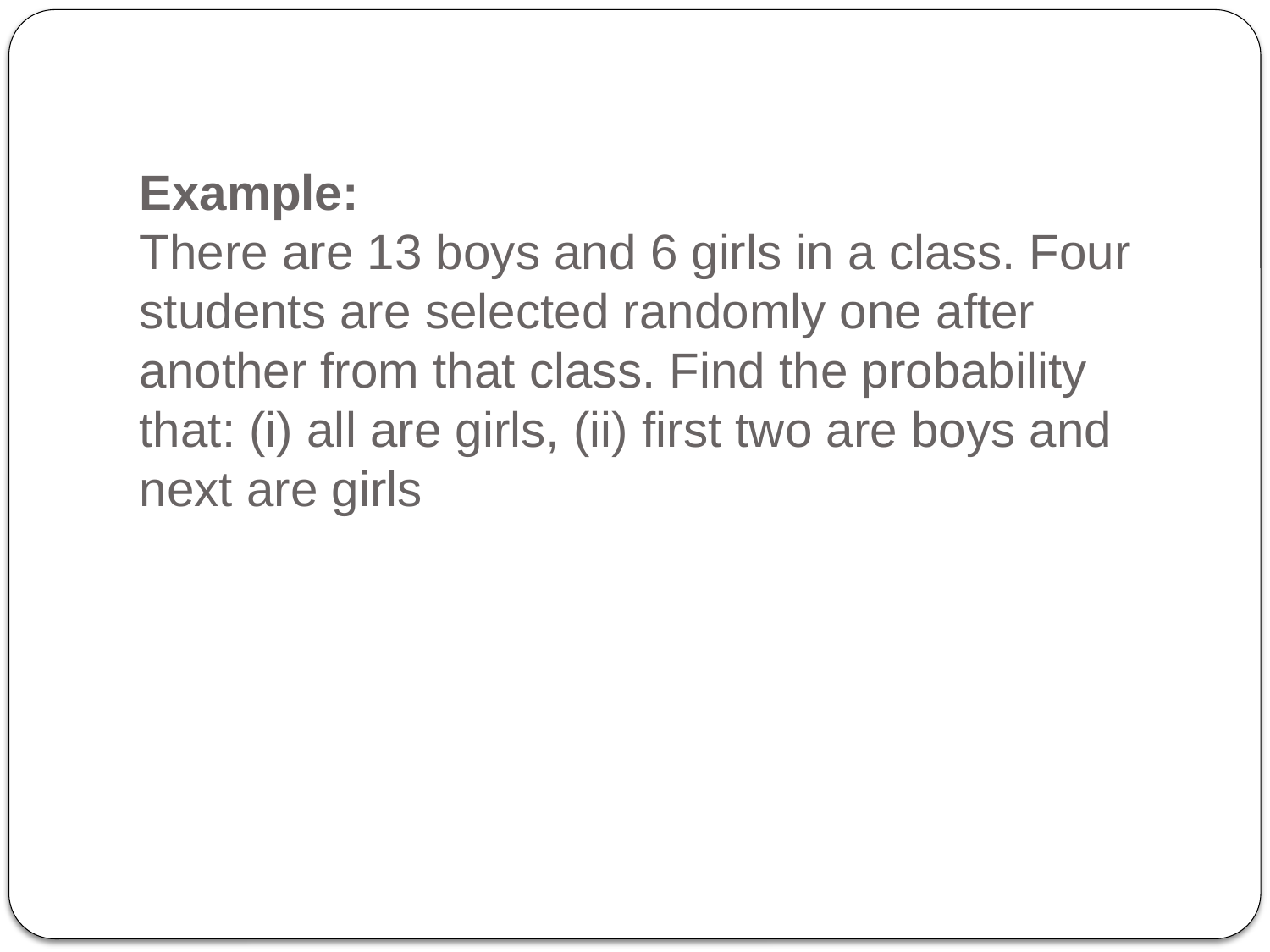

# Example: There are 13 boys and 6 girls in a class. Four students are selected randomly one after another from that class. Find the probability that: (i) all are girls, (ii) first two are boys and next are girls